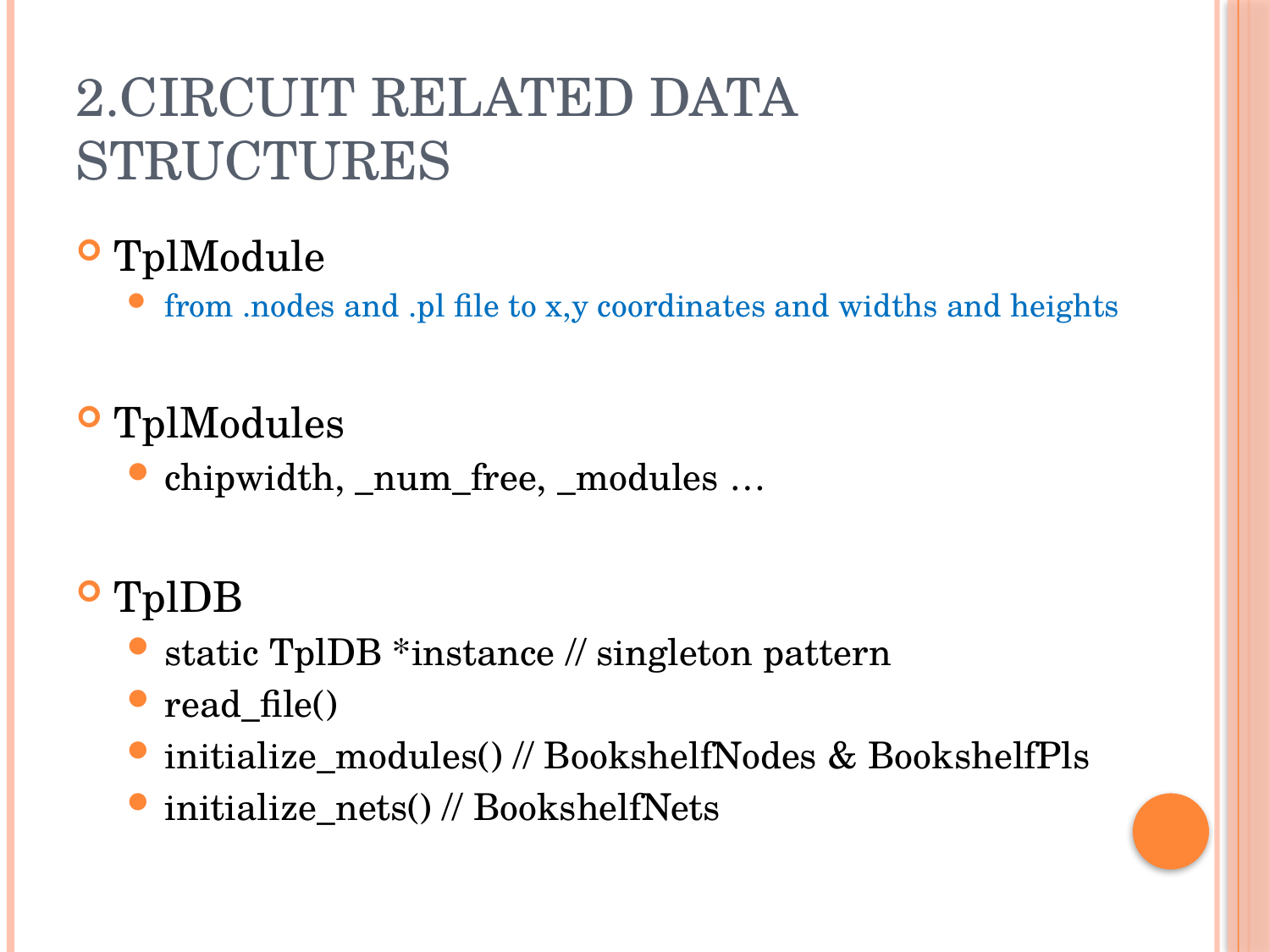

# 2.Circuit Related Data Structures
TplModule
from .nodes and .pl file to x,y coordinates and widths and heights

TplModules
chipwidth, _num_free, _modules …

TplDB
static TplDB *instance // singleton pattern
read_file()
initialize_modules() // BookshelfNodes & BookshelfPls
initialize_nets() // BookshelfNets